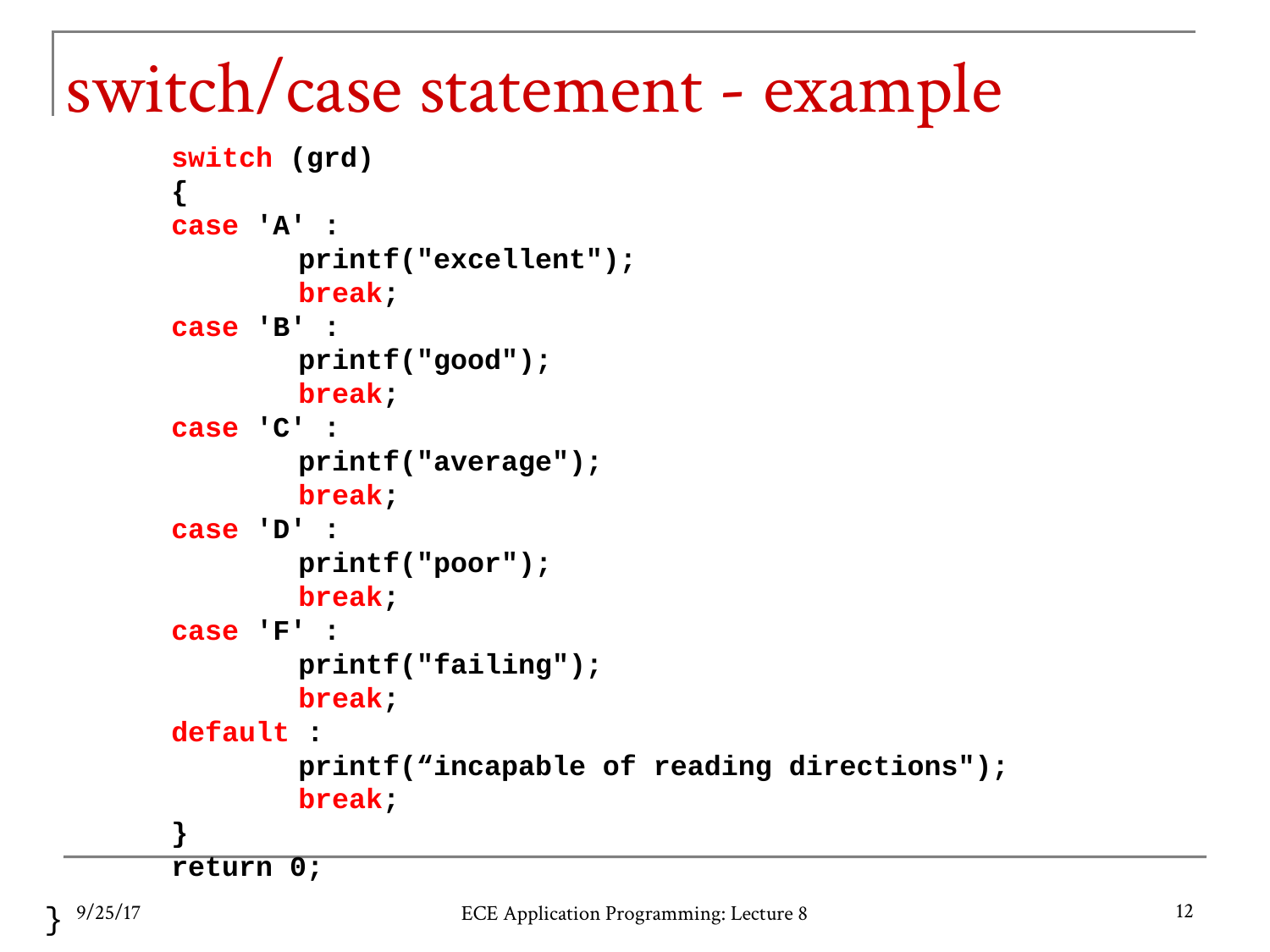

# switch/case statement - example
	switch (grd)
	{
	case 'A' :
		printf("excellent");
		break;
	case 'B' :
		printf("good");
		break;
	case 'C' :
		printf("average");
		break;
	case 'D' :
		printf("poor");
		break;
	case 'F' :
		printf("failing");
		break;
	default :
		printf(“incapable of reading directions");
		break;
	}
	return 0;
}
9/25/17
12
ECE Application Programming: Lecture 8